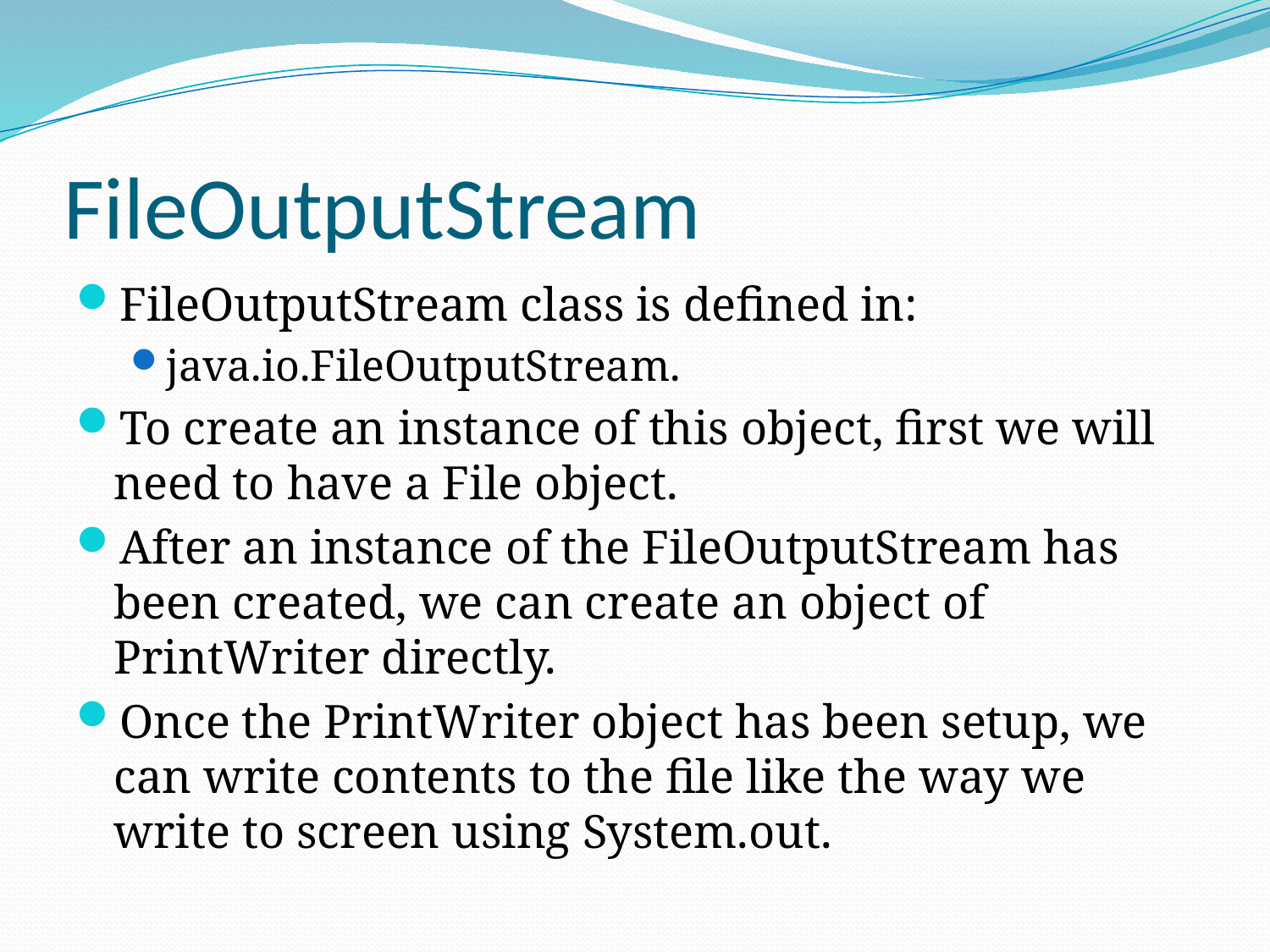

# FileOutputStream
FileOutputStream class is defined in:
java.io.FileOutputStream.
To create an instance of this object, first we will need to have a File object.
After an instance of the FileOutputStream has been created, we can create an object of PrintWriter directly.
Once the PrintWriter object has been setup, we can write contents to the file like the way we write to screen using System.out.